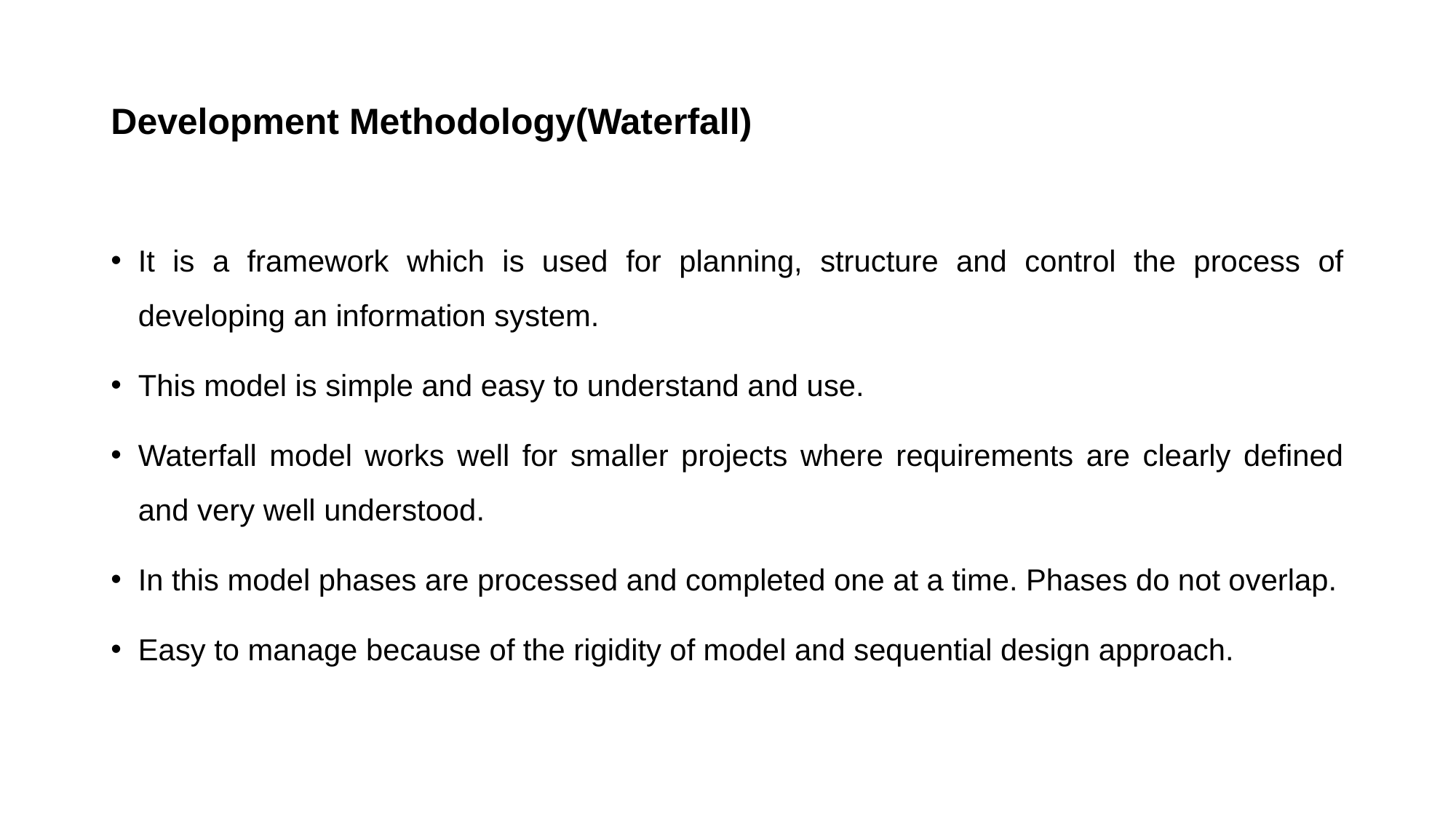

# Development Methodology(Waterfall)
It is a framework which is used for planning, structure and control the process of developing an information system.
This model is simple and easy to understand and use.
Waterfall model works well for smaller projects where requirements are clearly defined and very well understood.
In this model phases are processed and completed one at a time. Phases do not overlap.
Easy to manage because of the rigidity of model and sequential design approach.